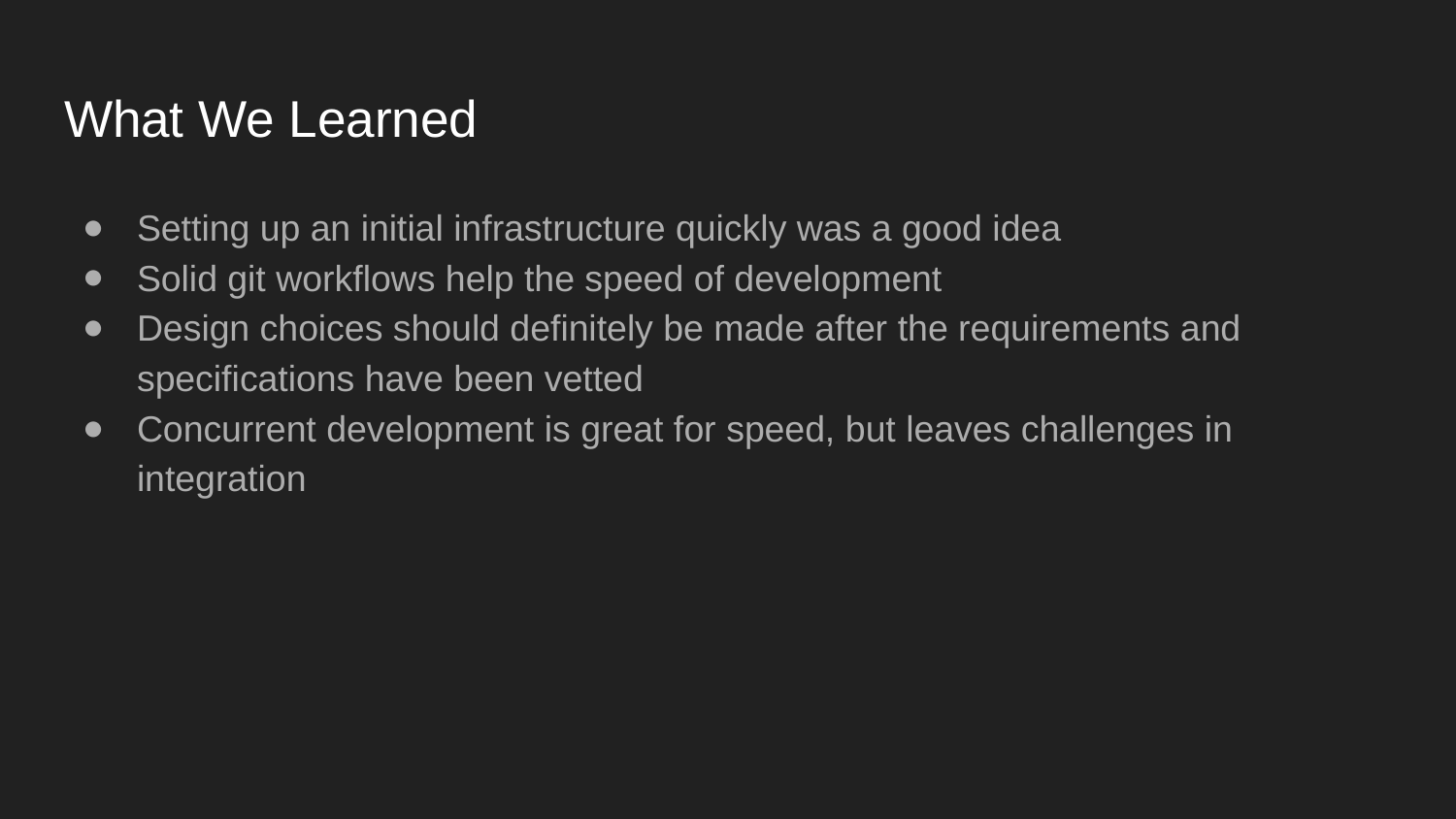

# What We Learned
Setting up an initial infrastructure quickly was a good idea
Solid git workflows help the speed of development
Design choices should definitely be made after the requirements and specifications have been vetted
Concurrent development is great for speed, but leaves challenges in integration